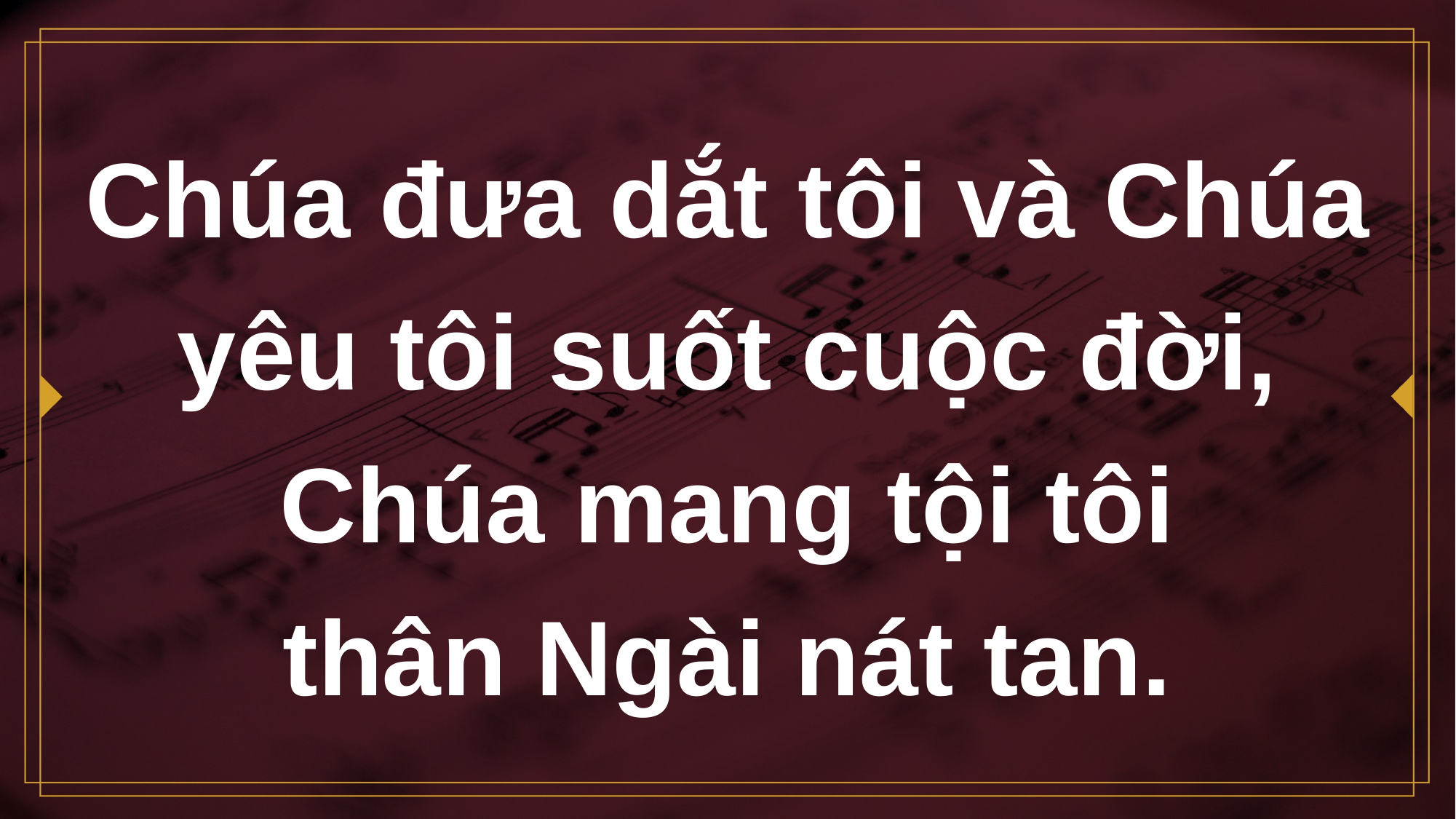

# Chúa đưa dắt tôi và Chúa yêu tôi suốt cuộc đời, Chúa mang tội tôi thân Ngài nát tan.